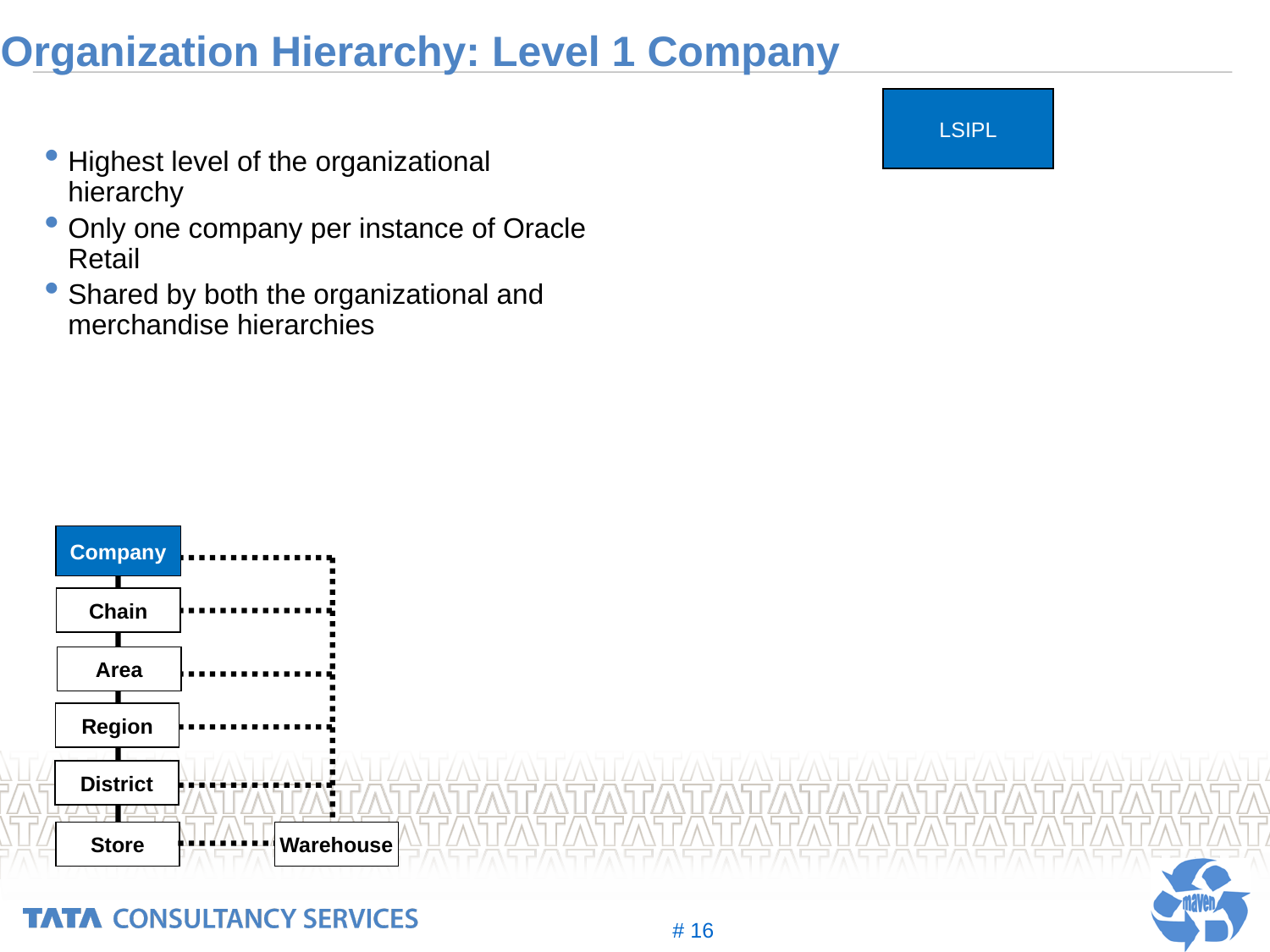

# Organization Hierarchy: Level 1 Company
LSIPL
Highest level of the organizational hierarchy
Only one company per instance of Oracle Retail
Shared by both the organizational and merchandise hierarchies
Company

Chain

Area

Region

District

Store

Warehouse